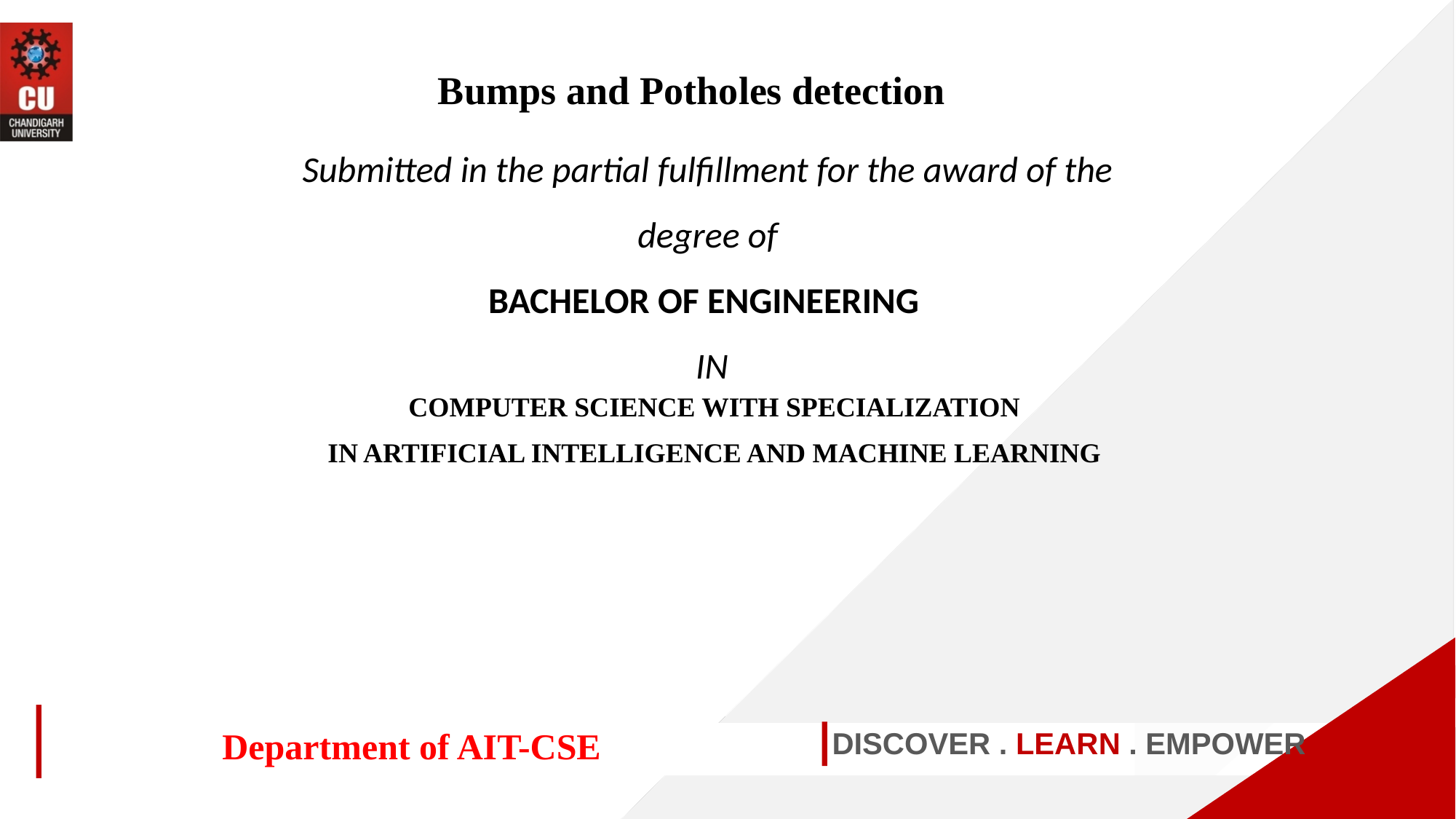

Bumps and Potholes detection
Submitted in the partial fulfillment for the award of the degree of
BACHELOR OF ENGINEERING
 IN
COMPUTER SCIENCE WITH SPECIALIZATION
IN ARTIFICIAL INTELLIGENCE AND MACHINE LEARNING

DISCOVER . LEARN . EMPOWER

Department of AIT-CSE
1